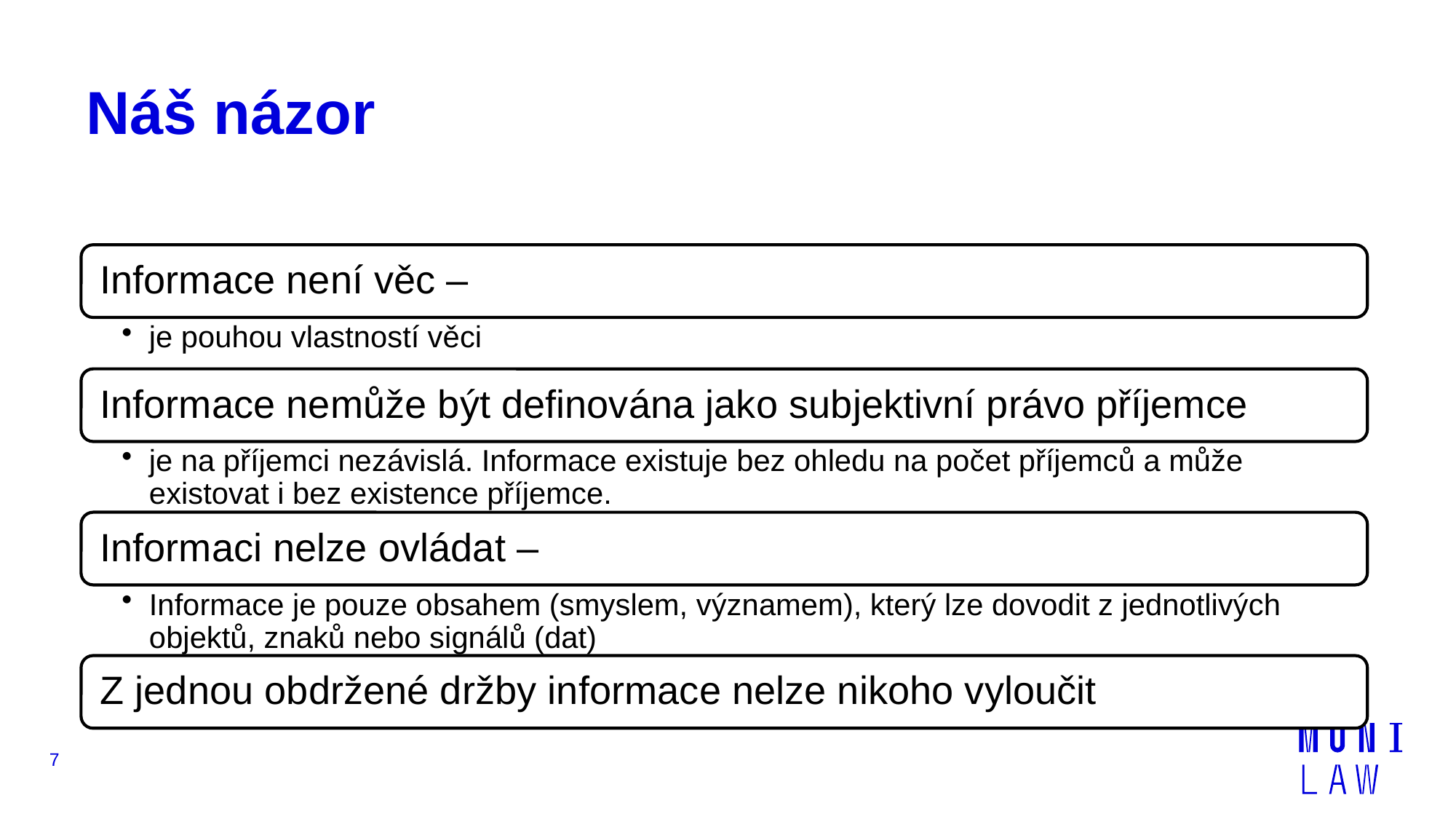

# Náš názor
Informace není věc –
je pouhou vlastností věci
Informace nemůže být definována jako subjektivní právo příjemce
je na příjemci nezávislá. Informace existuje bez ohledu na počet příjemců a může existovat i bez existence příjemce.
Informaci nelze ovládat –
Informace je pouze obsahem (smyslem, významem), který lze dovodit z jednotlivých objektů, znaků nebo signálů (dat)
Z jednou obdržené držby informace nelze nikoho vyloučit
7